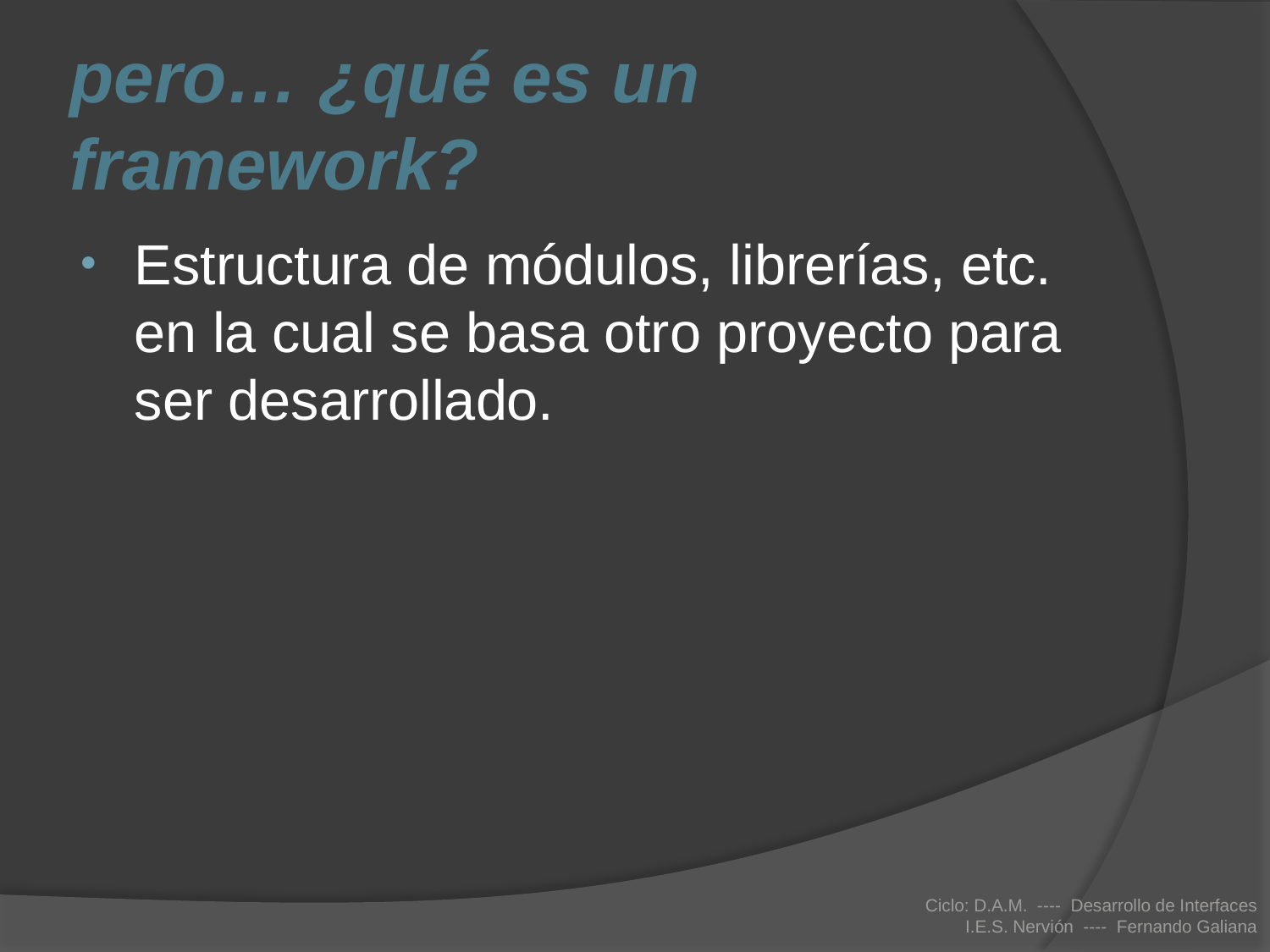

# pero… ¿qué es un framework?
Estructura de módulos, librerías, etc. en la cual se basa otro proyecto para ser desarrollado.
Ciclo: D.A.M.  ----  Desarrollo de Interfaces
I.E.S. Nervión  ----  Fernando Galiana